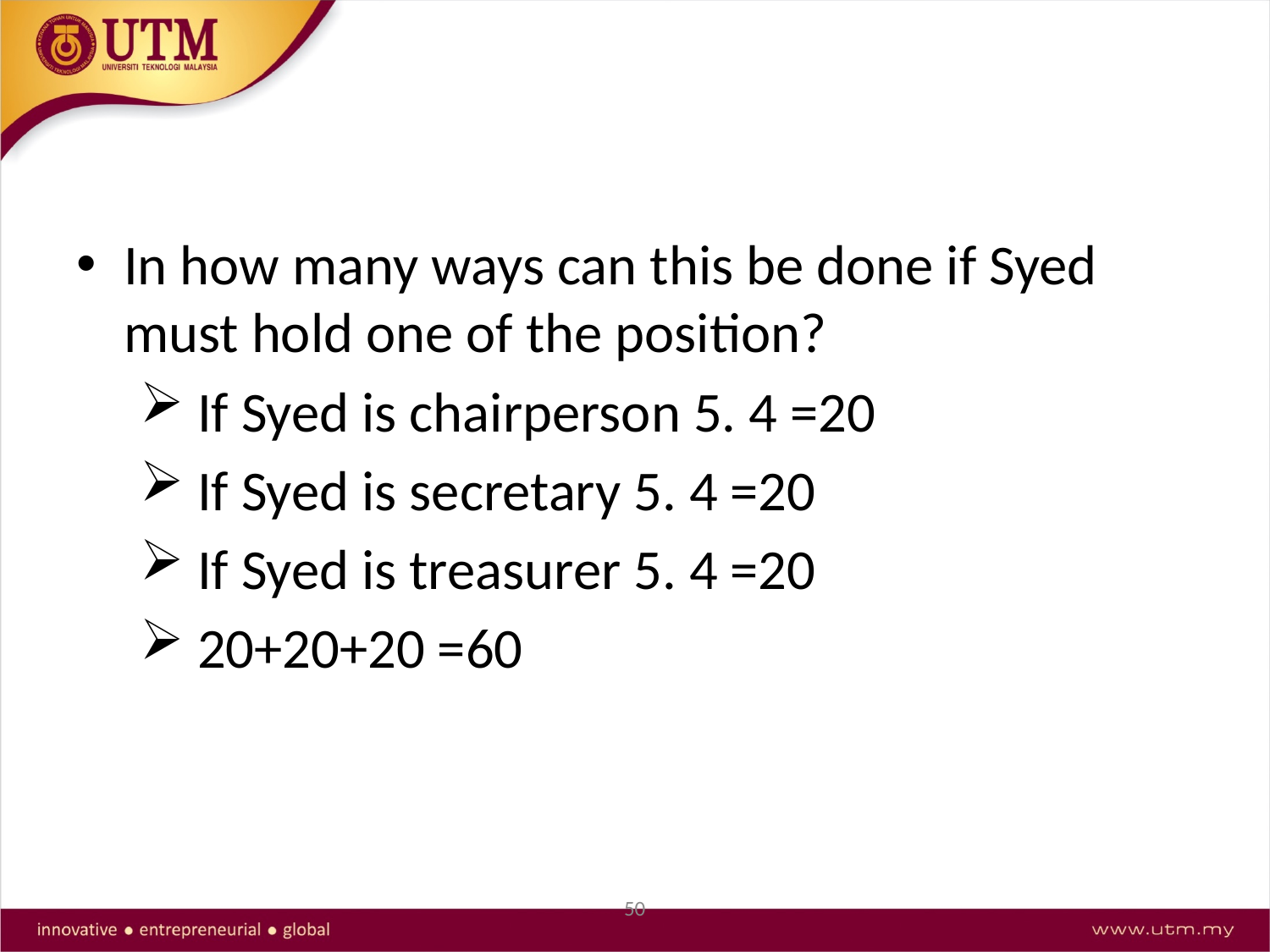

In how many ways can this be done if Syed must hold one of the position?
 If Syed is chairperson 5. 4 =20
 If Syed is secretary 5. 4 =20
 If Syed is treasurer 5. 4 =20
 20+20+20 =60

50